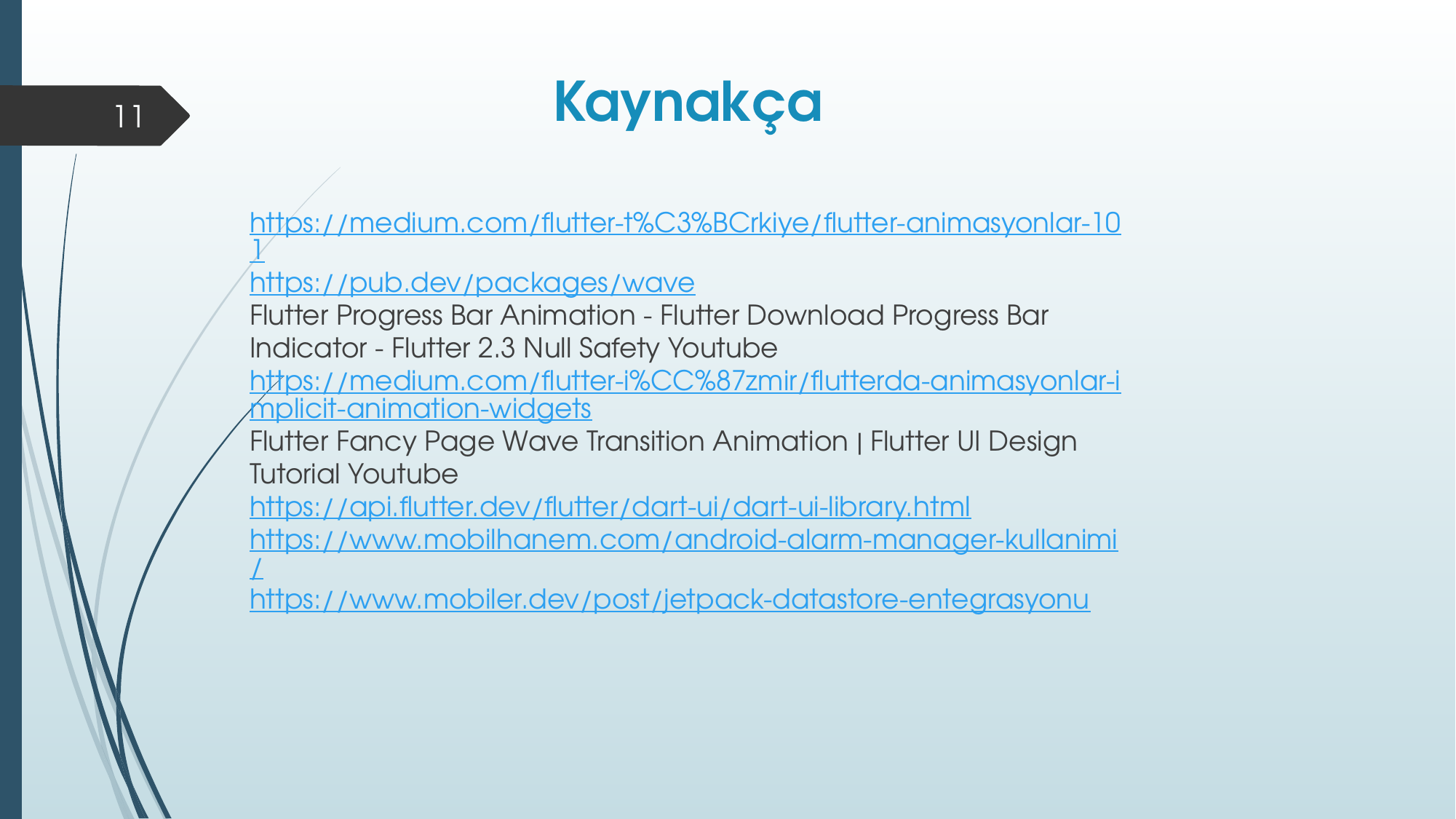

# Kaynakça
11

https://medium.com/flutter-t%C3%BCrkiye/flutter-animasyonlar-101
https://pub.dev/packages/wave
Flutter Progress Bar Animation - Flutter Download Progress Bar Indicator - Flutter 2.3 Null Safety Youtube
https://medium.com/flutter-i%CC%87zmir/flutterda-animasyonlar-implicit-animation-widgets
Flutter Fancy Page Wave Transition Animation | Flutter UI Design Tutorial Youtube
https://api.flutter.dev/flutter/dart-ui/dart-ui-library.html
https://www.mobilhanem.com/android-alarm-manager-kullanimi/
https://www.mobiler.dev/post/jetpack-datastore-entegrasyonu